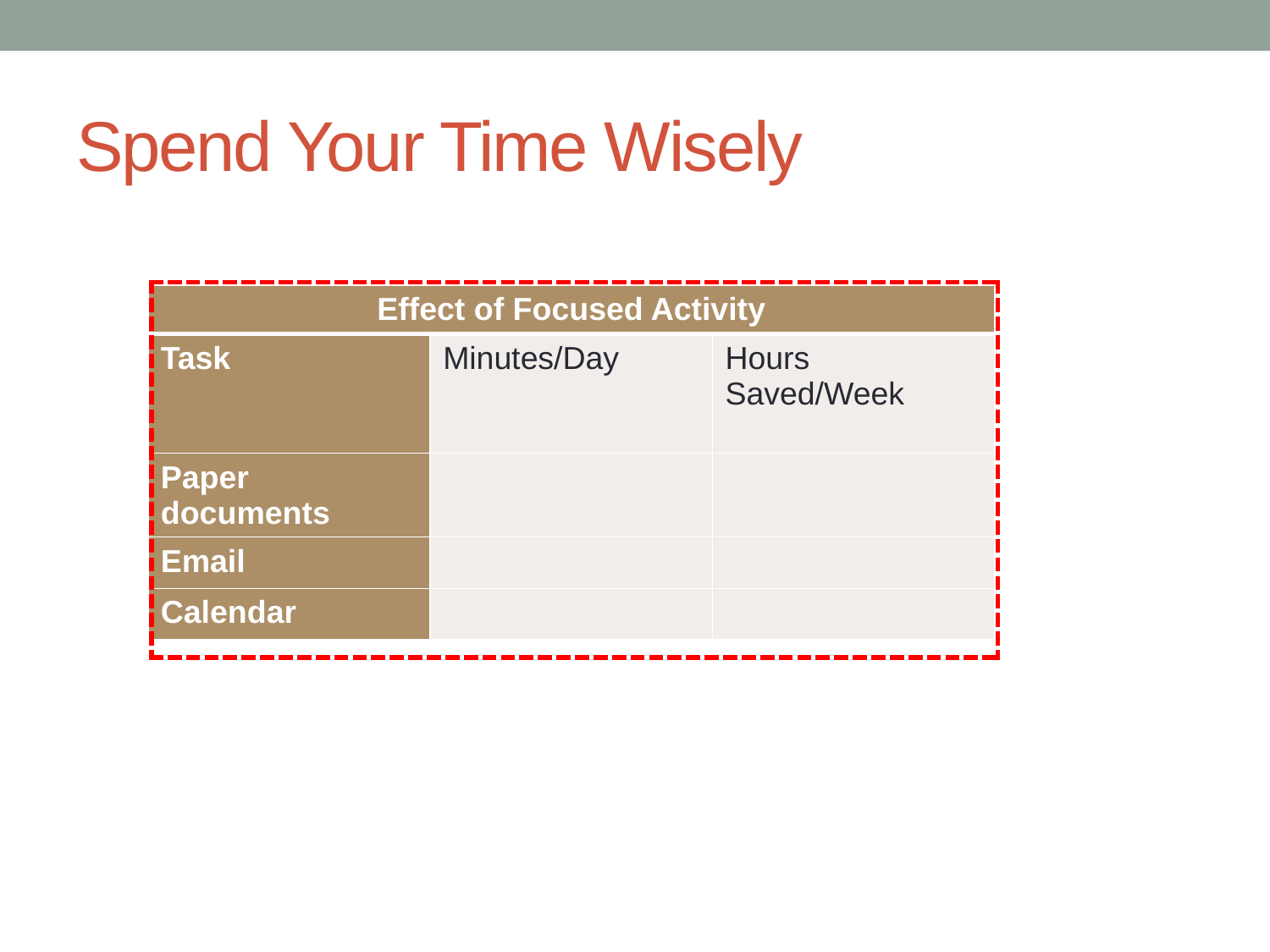

# Spend Your Time Wisely

|  |
| --- |
| Effect of Focused Activity |  |  |
| --- | --- | --- |
| Task | Minutes/Day | Hours Saved/Week |
| Paper documents |  |  |
| Email |  |  |
| Calendar |  |  |